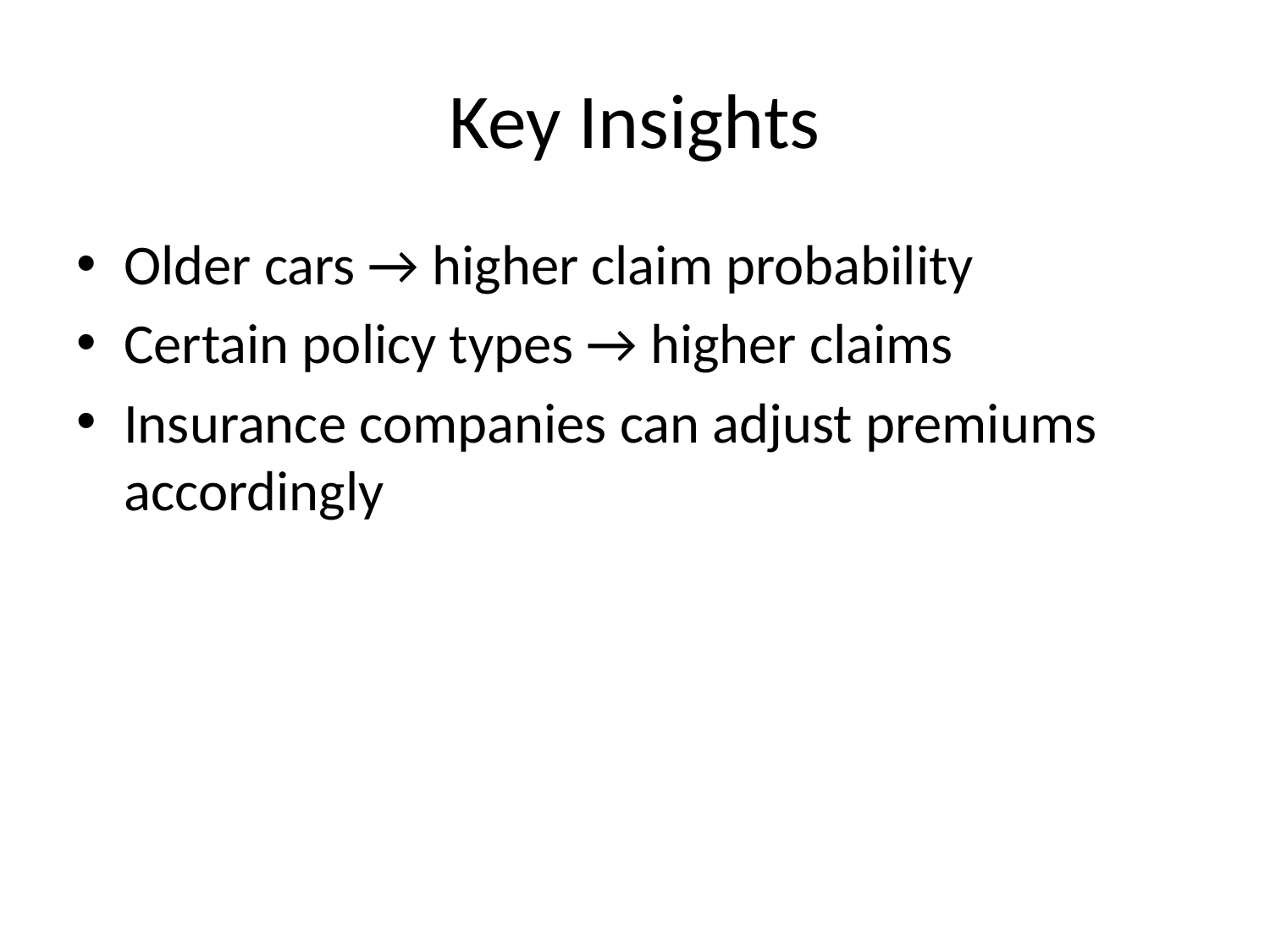

# Key Insights
Older cars → higher claim probability
Certain policy types → higher claims
Insurance companies can adjust premiums accordingly